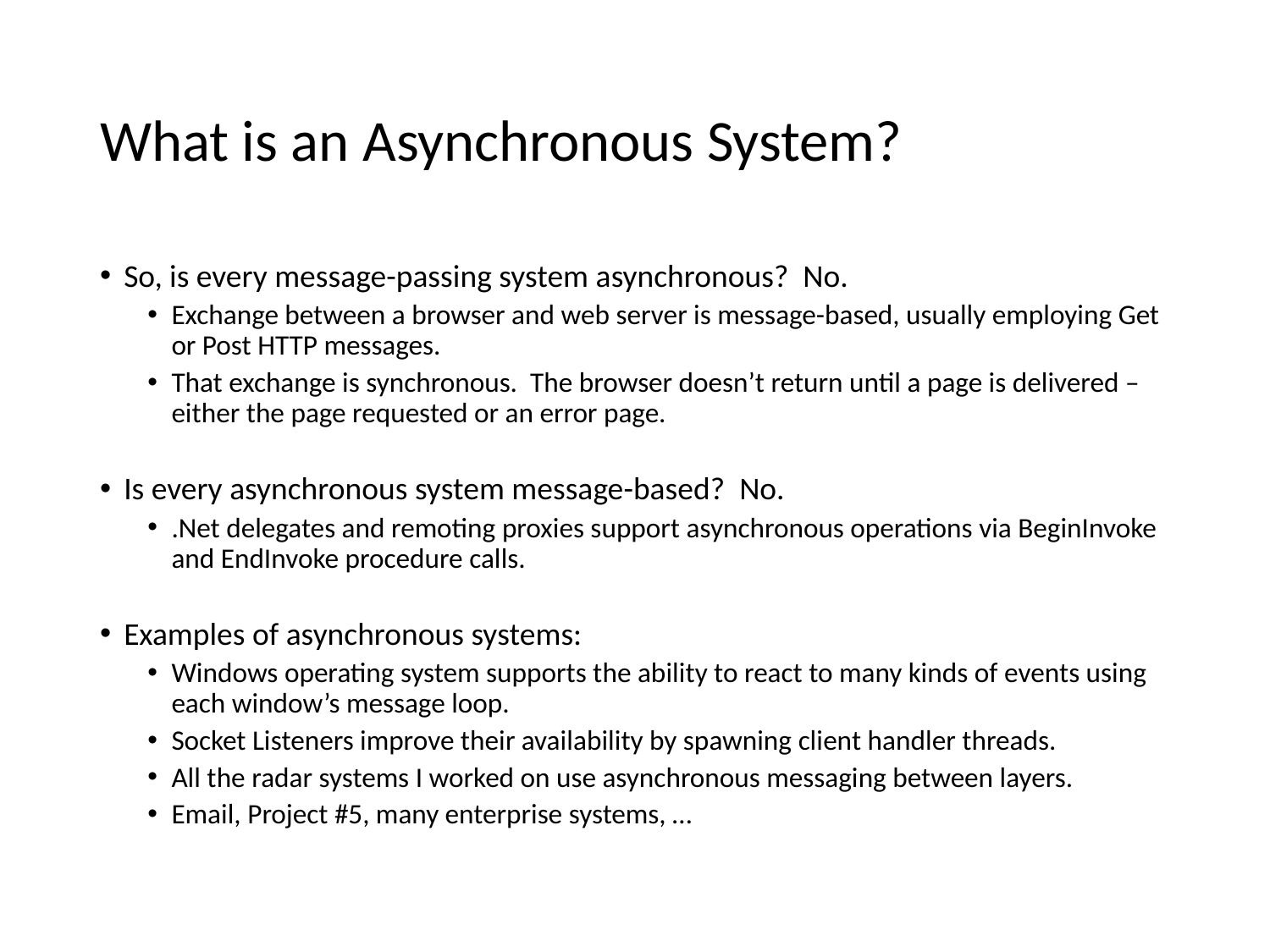

# What is an Asynchronous System?
So, is every message-passing system asynchronous?  No.
Exchange between a browser and web server is message-based, usually employing Get or Post HTTP messages.
That exchange is synchronous.  The browser doesn’t return until a page is delivered – either the page requested or an error page.
Is every asynchronous system message-based?  No.
.Net delegates and remoting proxies support asynchronous operations via BeginInvoke and EndInvoke procedure calls.
Examples of asynchronous systems:
Windows operating system supports the ability to react to many kinds of events using each window’s message loop.
Socket Listeners improve their availability by spawning client handler threads.
All the radar systems I worked on use asynchronous messaging between layers.
Email, Project #5, many enterprise systems, …